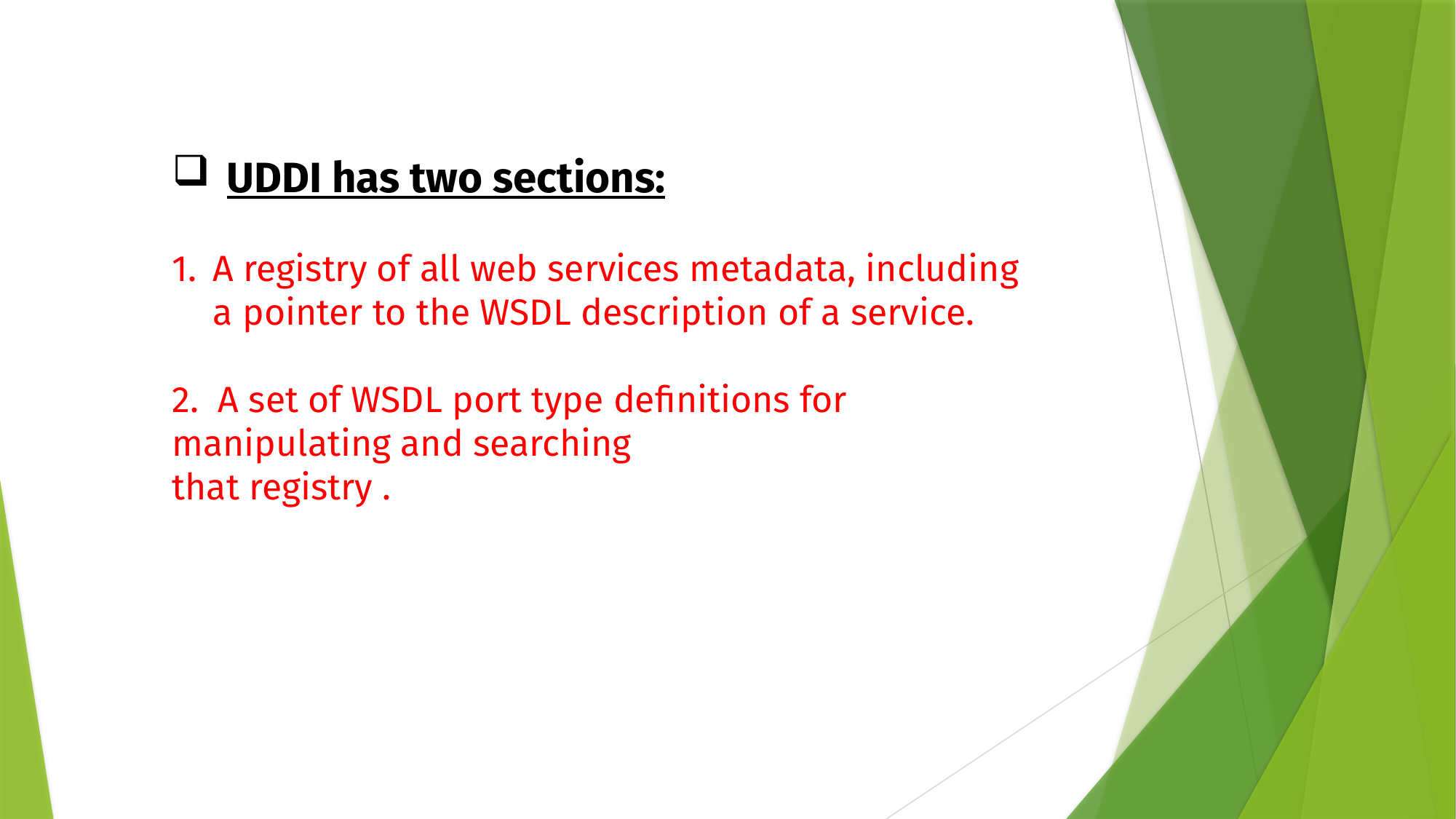

UDDI has two sections:

A registry of all web services metadata, including a pointer to the WSDL description of a service.

2.  A set of WSDL port type definitions for manipulating and searching
that registry .